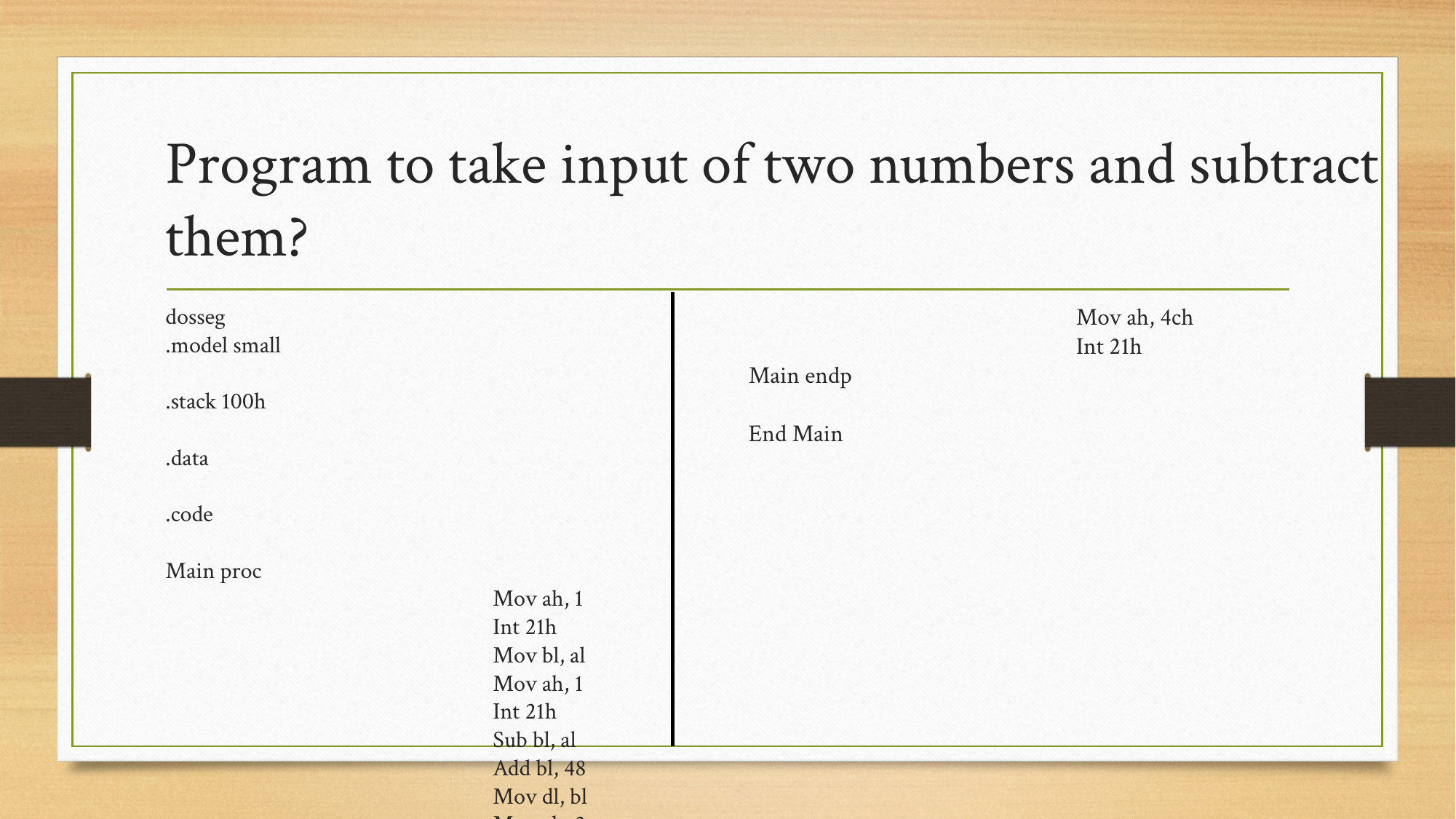

Program to take input of two numbers and subtract them?
dosseg
.model small
.stack 100h
.data
.code
Main proc
			Mov ah, 1
			Int 21h
			Mov bl, al
			Mov ah, 1
			Int 21h
			Sub bl, al
			Add bl, 48
			Mov dl, bl
			Mov ah, 2
			Int 21h

			Mov ah, 4ch
			Int 21h
Main endp
End Main